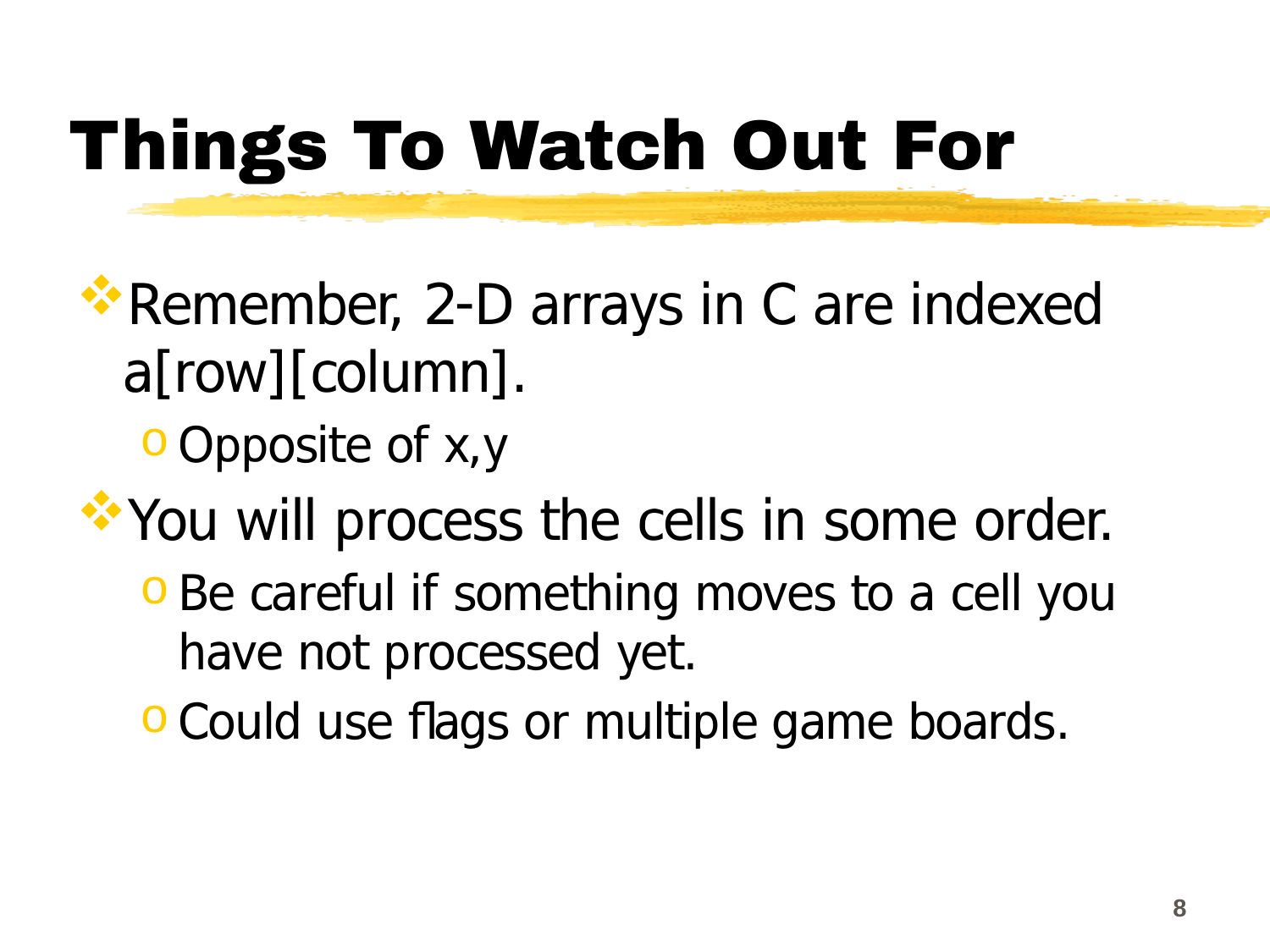

# Things To Watch Out For
Remember, 2-D arrays in C are indexed a[row][column].
Opposite of x,y
You will process the cells in some order.
Be careful if something moves to a cell you have not processed yet.
Could use flags or multiple game boards.
8